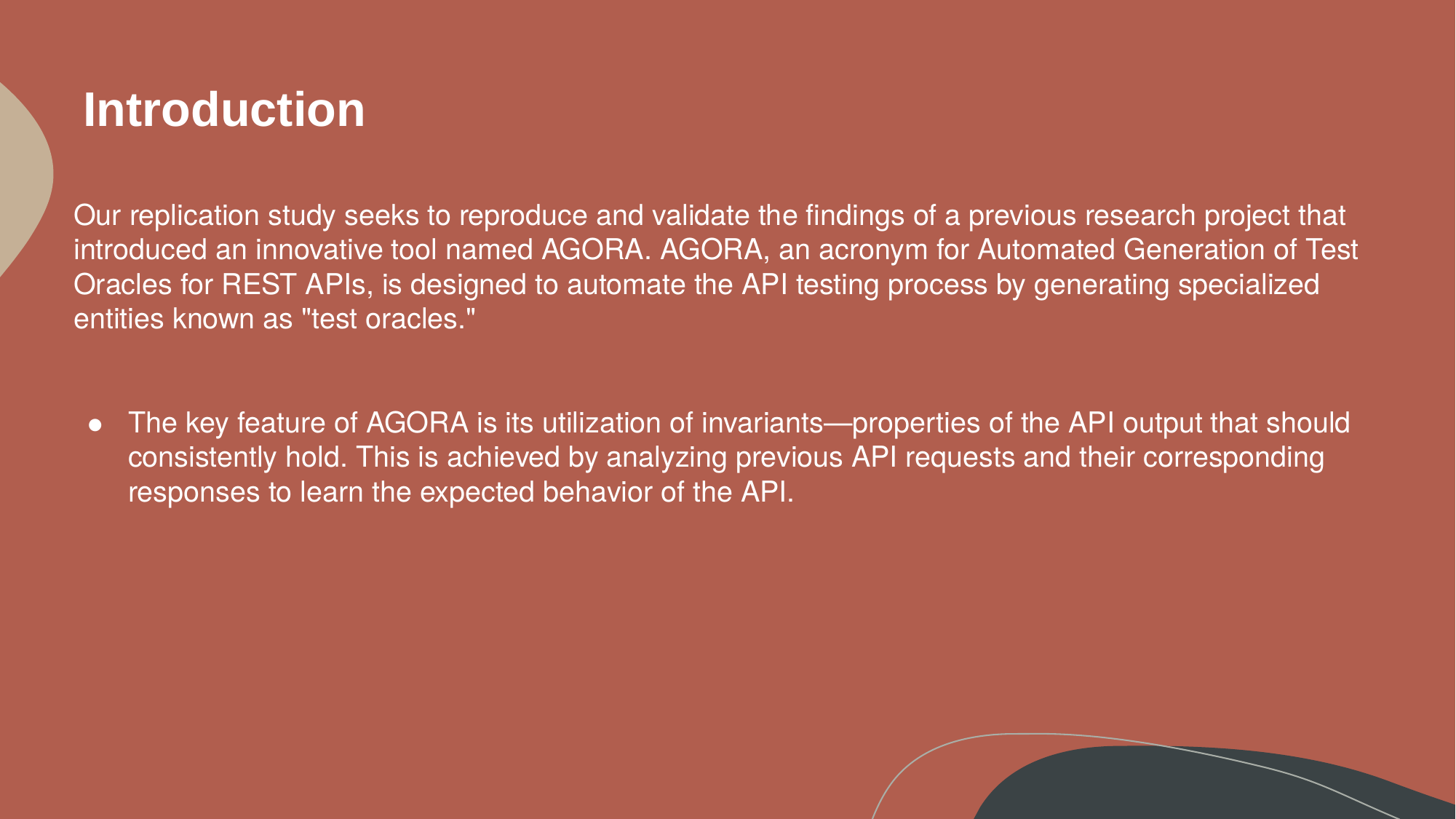

Introduction

Our replication study seeks to reproduce and validate the findings of a previous research project that introduced an innovative tool named AGORA. AGORA, an acronym for Automated Generation of Test Oracles for REST APIs, is designed to automate the API testing process by generating specialized entities known as "test oracles."

The key feature of AGORA is its utilization of invariants—properties of the API output that should consistently hold. This is achieved by analyzing previous API requests and their corresponding responses to learn the expected behavior of the API.